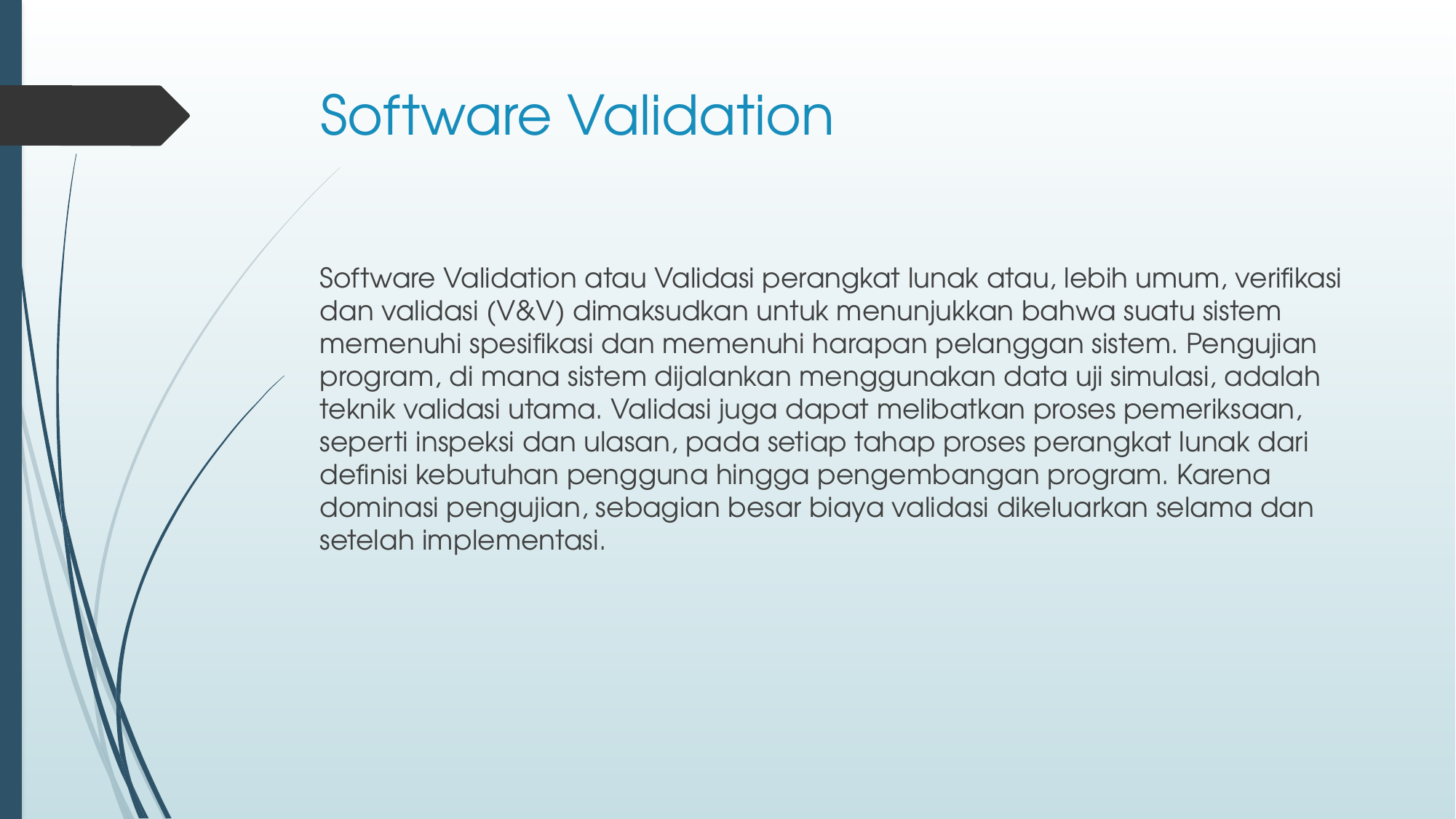

# Software Validation
Software Validation atau Validasi perangkat lunak atau, lebih umum, verifikasi dan validasi (V&V) dimaksudkan untuk menunjukkan bahwa suatu sistem memenuhi spesifikasi dan memenuhi harapan pelanggan sistem. Pengujian program, di mana sistem dijalankan menggunakan data uji simulasi, adalah teknik validasi utama. Validasi juga dapat melibatkan proses pemeriksaan, seperti inspeksi dan ulasan, pada setiap tahap proses perangkat lunak dari definisi kebutuhan pengguna hingga pengembangan program. Karena dominasi pengujian, sebagian besar biaya validasi dikeluarkan selama dan setelah implementasi.